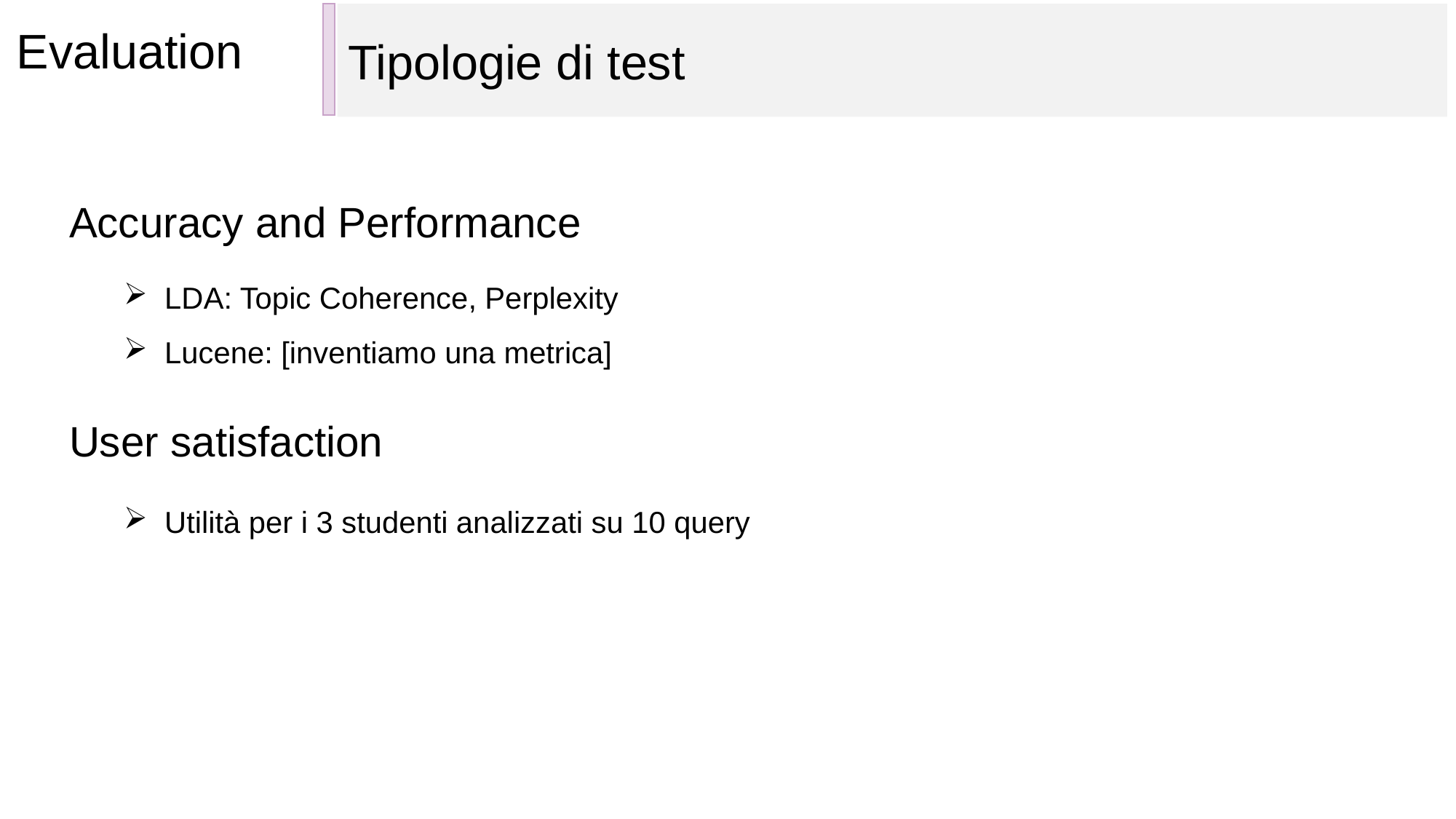

Tipologie di test

Evaluation
Accuracy and Performance
LDA: Topic Coherence, Perplexity
Lucene: [inventiamo una metrica]
User satisfaction
Utilità per i 3 studenti analizzati su 10 query